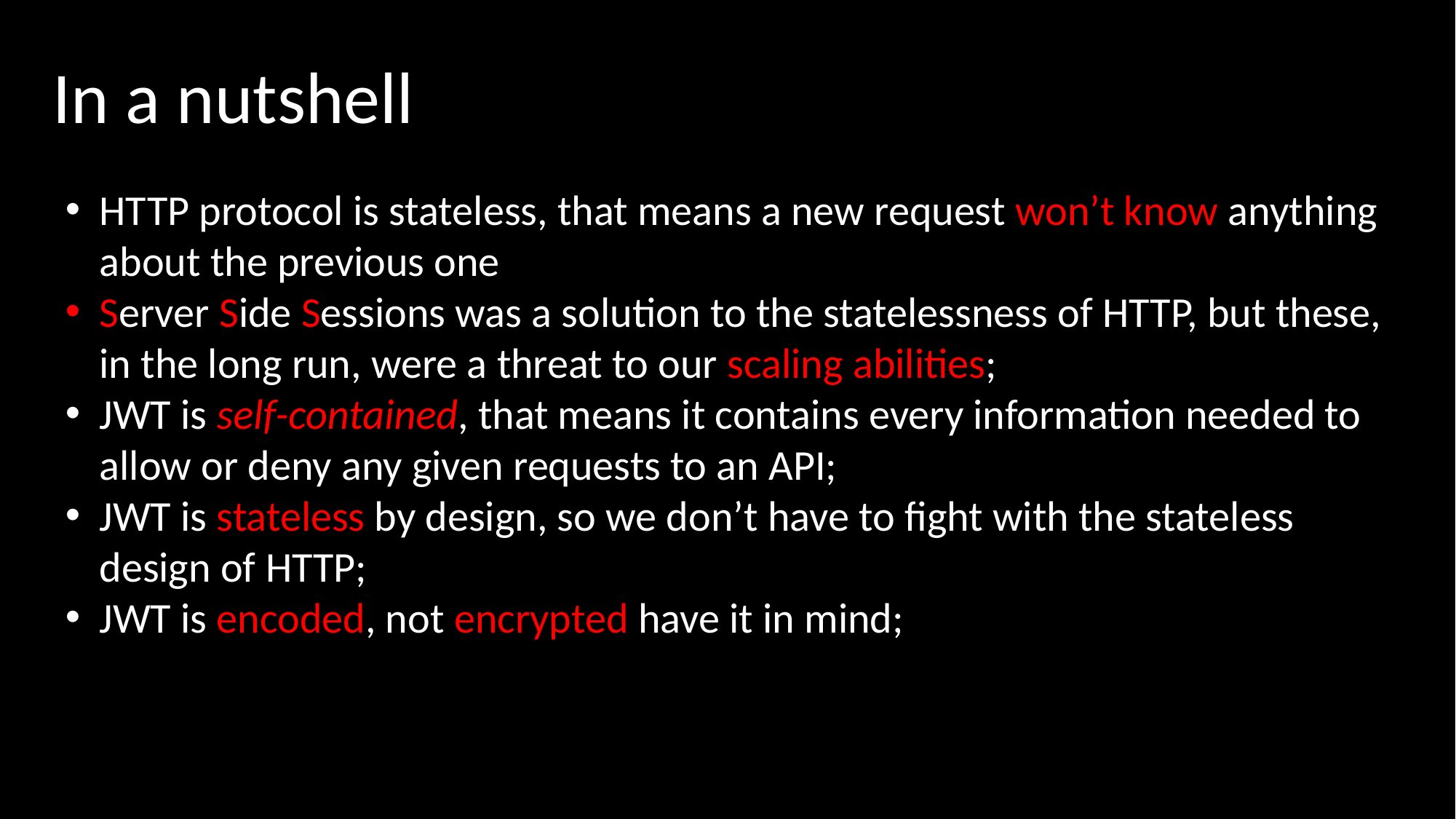

# In a nutshell
HTTP protocol is stateless, that means a new request won’t know anything about the previous one
Server Side Sessions was a solution to the statelessness of HTTP, but these, in the long run, were a threat to our scaling abilities;
JWT is self-contained, that means it contains every information needed to allow or deny any given requests to an API;
JWT is stateless by design, so we don’t have to fight with the stateless design of HTTP;
JWT is encoded, not encrypted have it in mind;